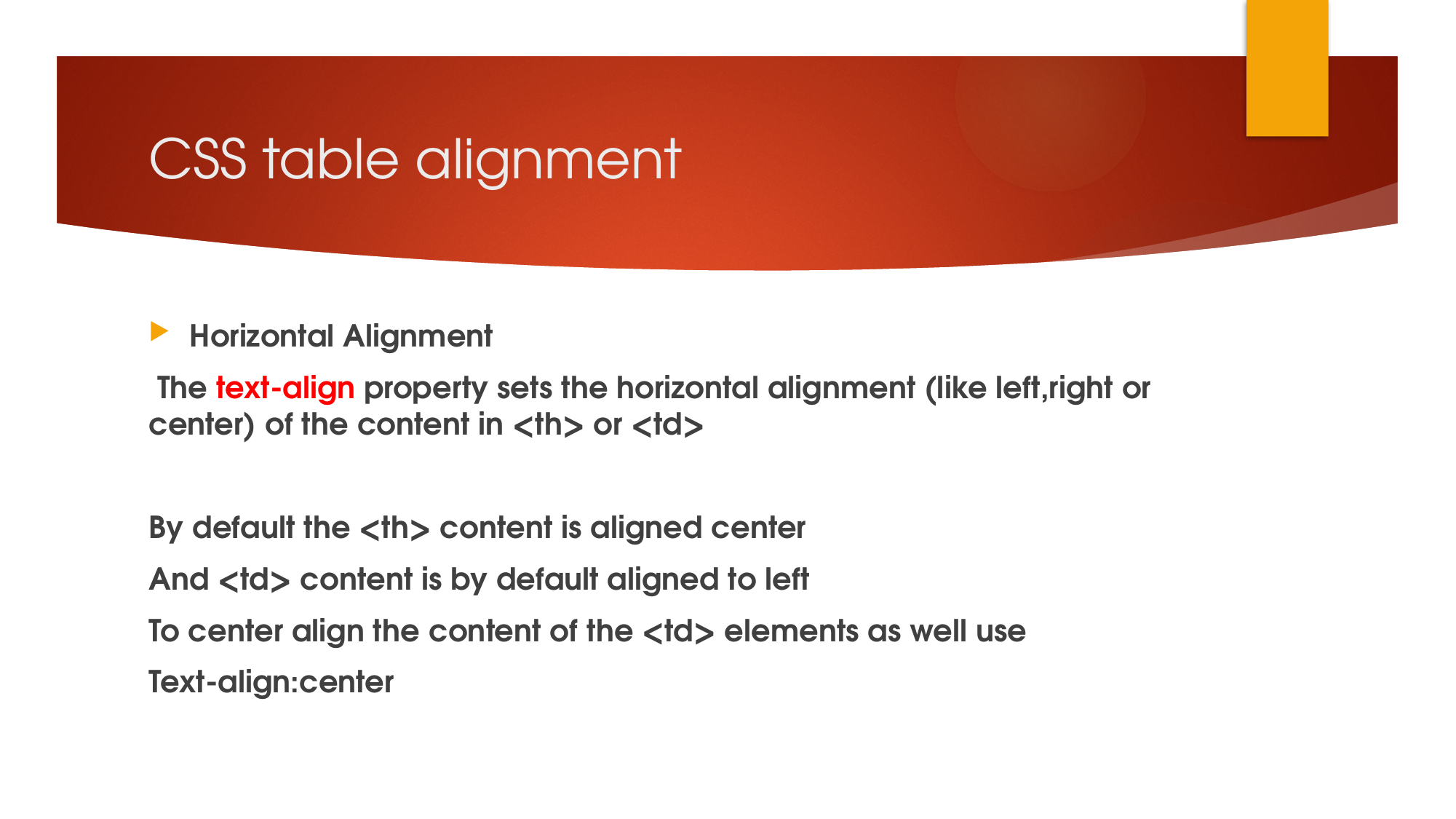

# CSS table alignment
Horizontal Alignment
 The text-align property sets the horizontal alignment (like left,right or center) of the content in <th> or <td>

By default the <th> content is aligned center
And <td> content is by default aligned to left
To center align the content of the <td> elements as well use
Text-align:center